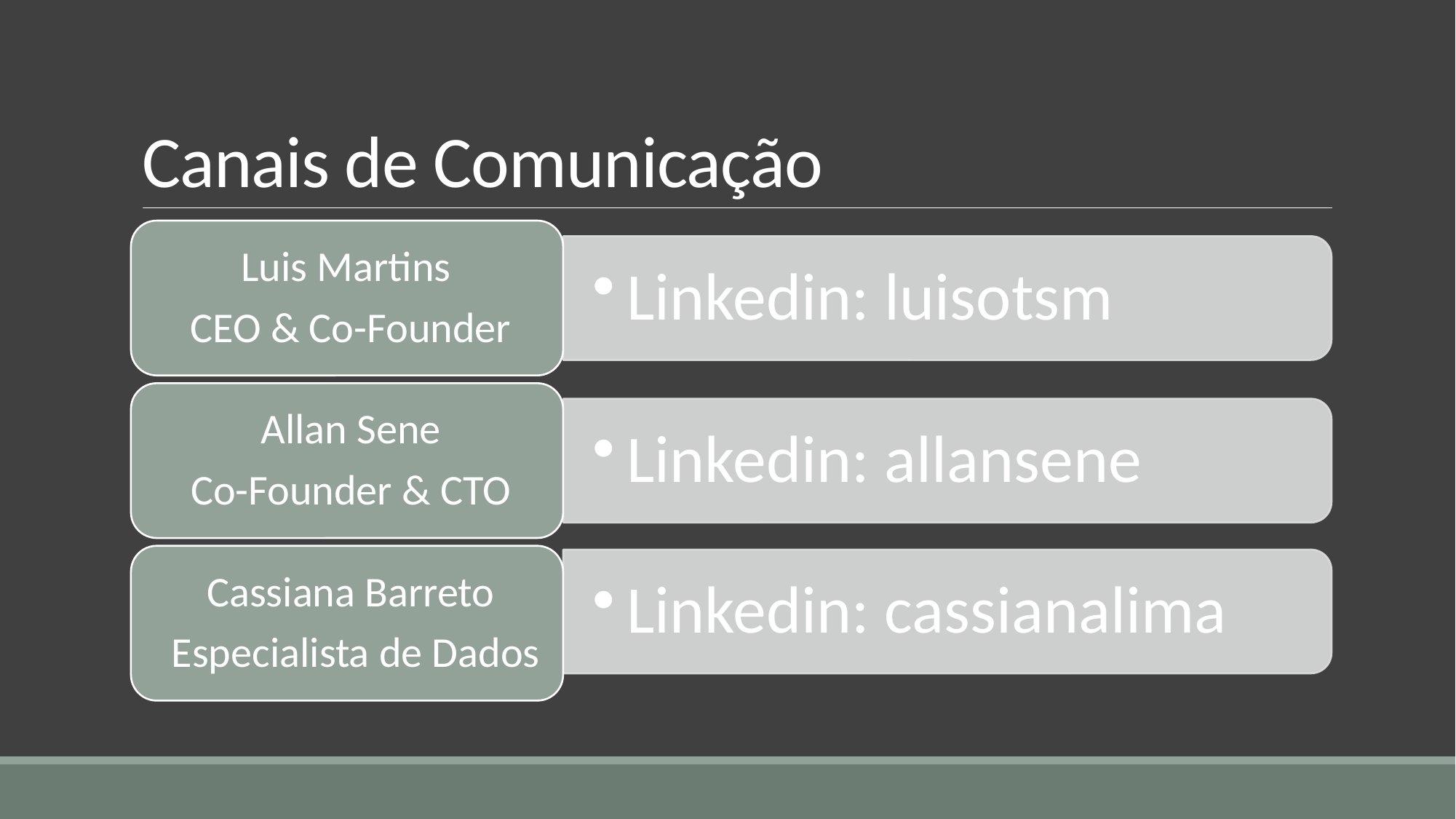

# Canais de Comunicação
Linkedin: luisotsm
Luis Martins
CEO & Co-Founder
Linkedin: allansene
Allan Sene
Co-Founder & CTO
Linkedin: cassianalima
Cassiana Barreto
 Especialista de Dados